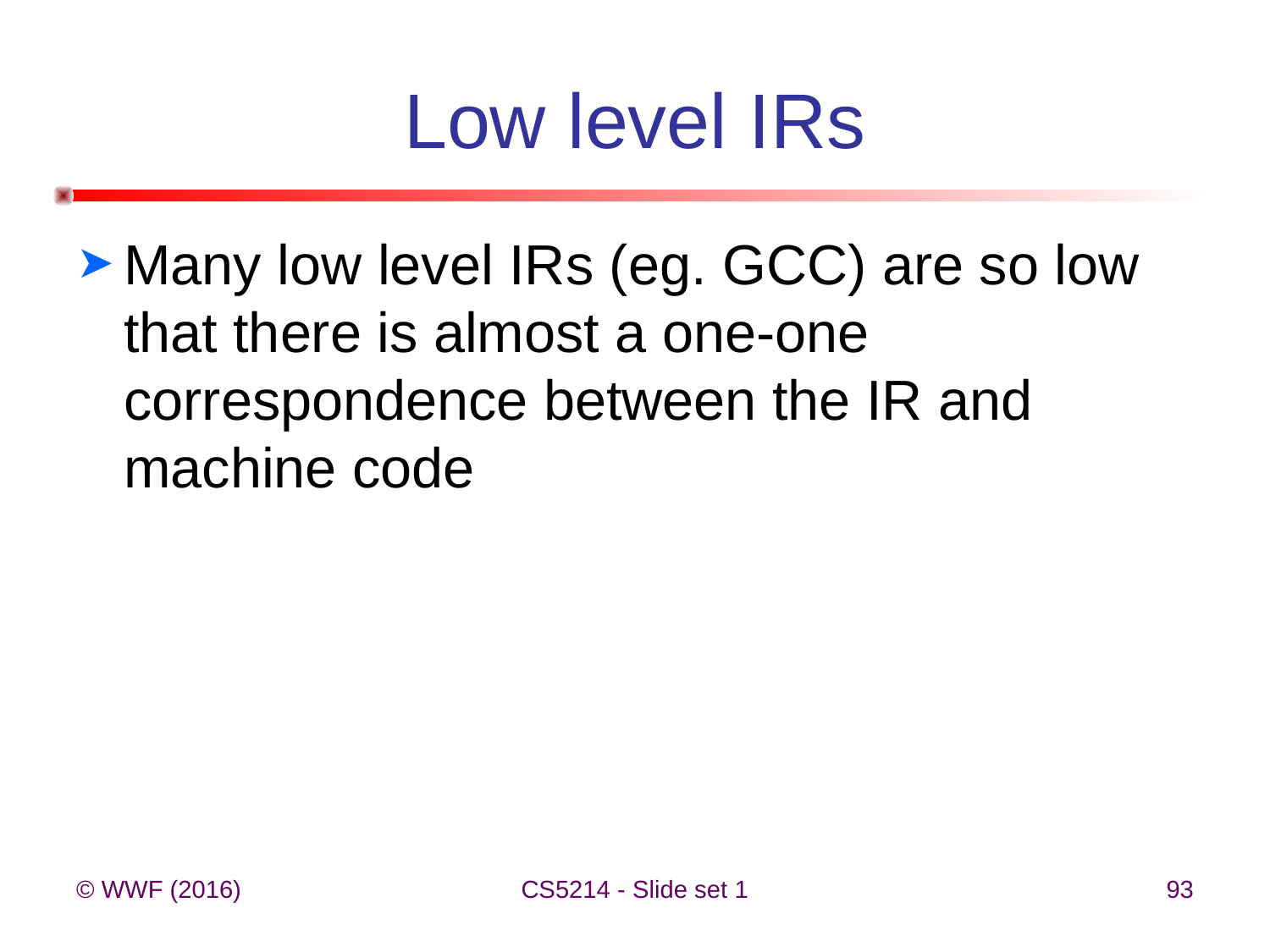

# Low level IRs
Many low level IRs (eg. GCC) are so low that there is almost a one-one correspondence between the IR and machine code
© WWF (2016)
CS5214 - Slide set 1
93